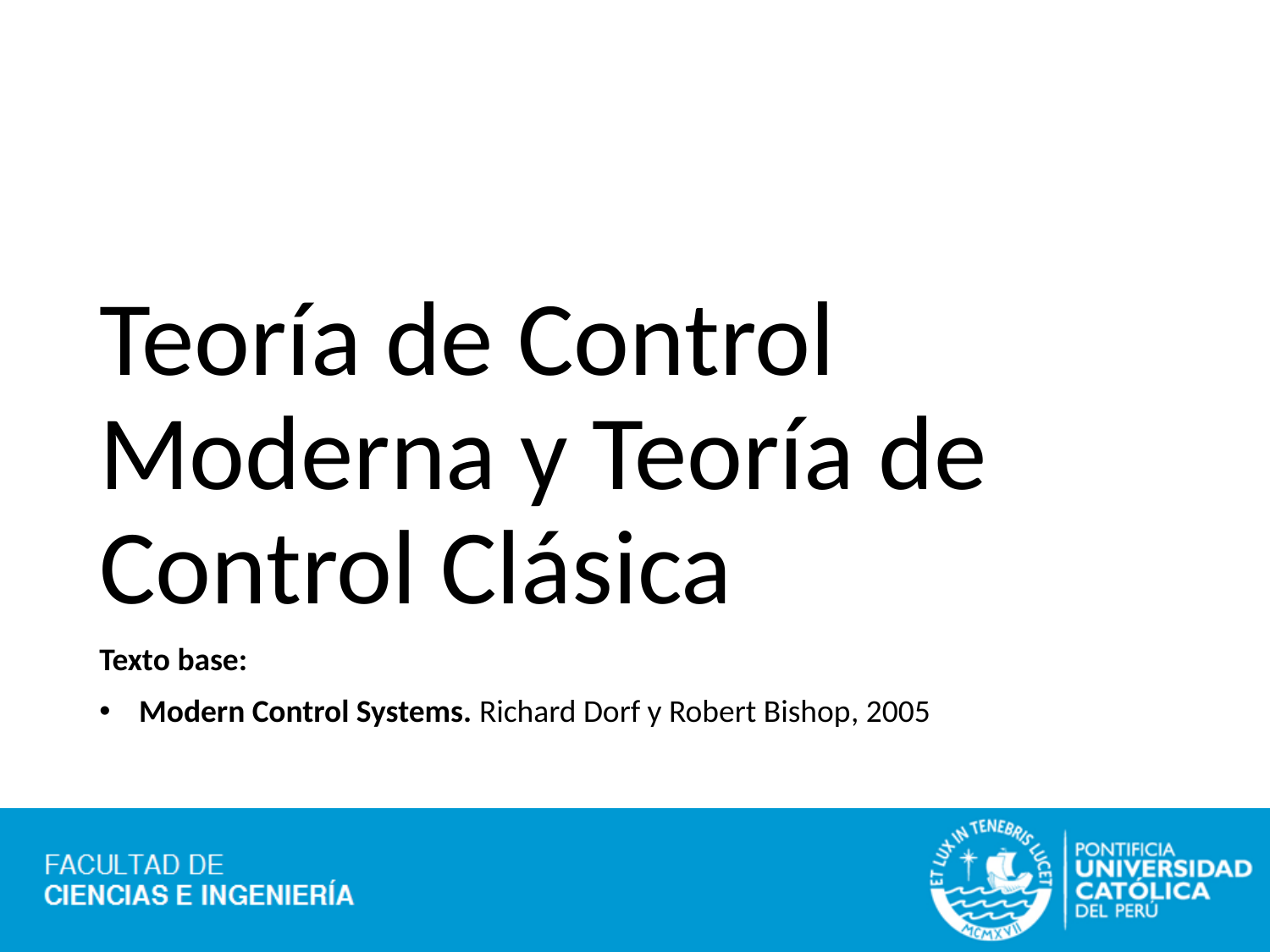

# Teoría de Control Moderna y Teoría de Control Clásica
Texto base:
Modern Control Systems. Richard Dorf y Robert Bishop, 2005